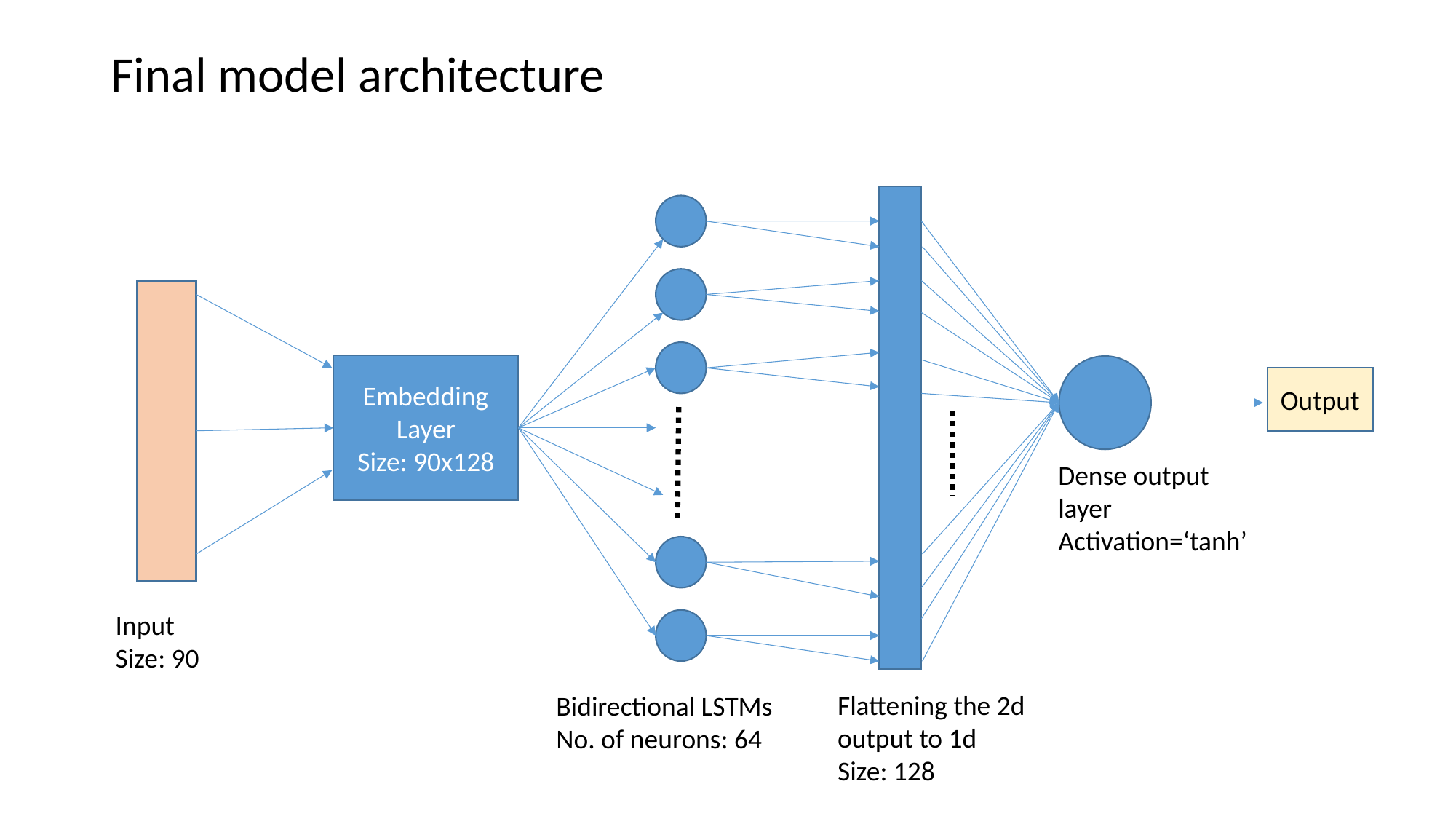

# Final model architecture

Embedding Layer
Size: 90x128

Output
Dense output layer
Activation=‘tanh’

Input
Size: 90

Flattening the 2d output to 1d
Size: 128
Bidirectional LSTMs
No. of neurons: 64